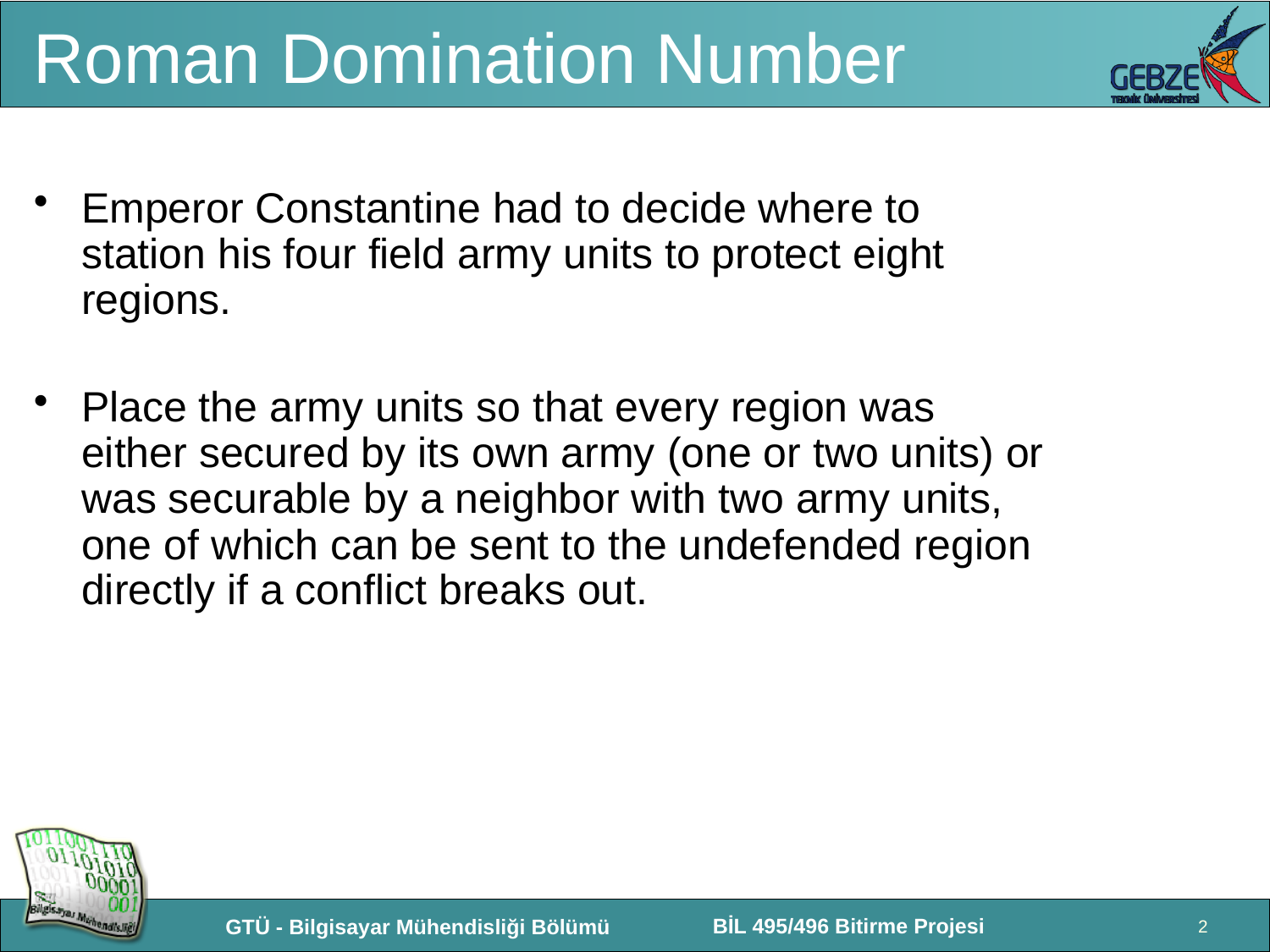

# Roman Domination Number
Emperor Constantine had to decide where to station his four field army units to protect eight regions.

Place the army units so that every region was either secured by its own army (one or two units) or was securable by a neighbor with two army units, one of which can be sent to the undefended region directly if a conflict breaks out.

2